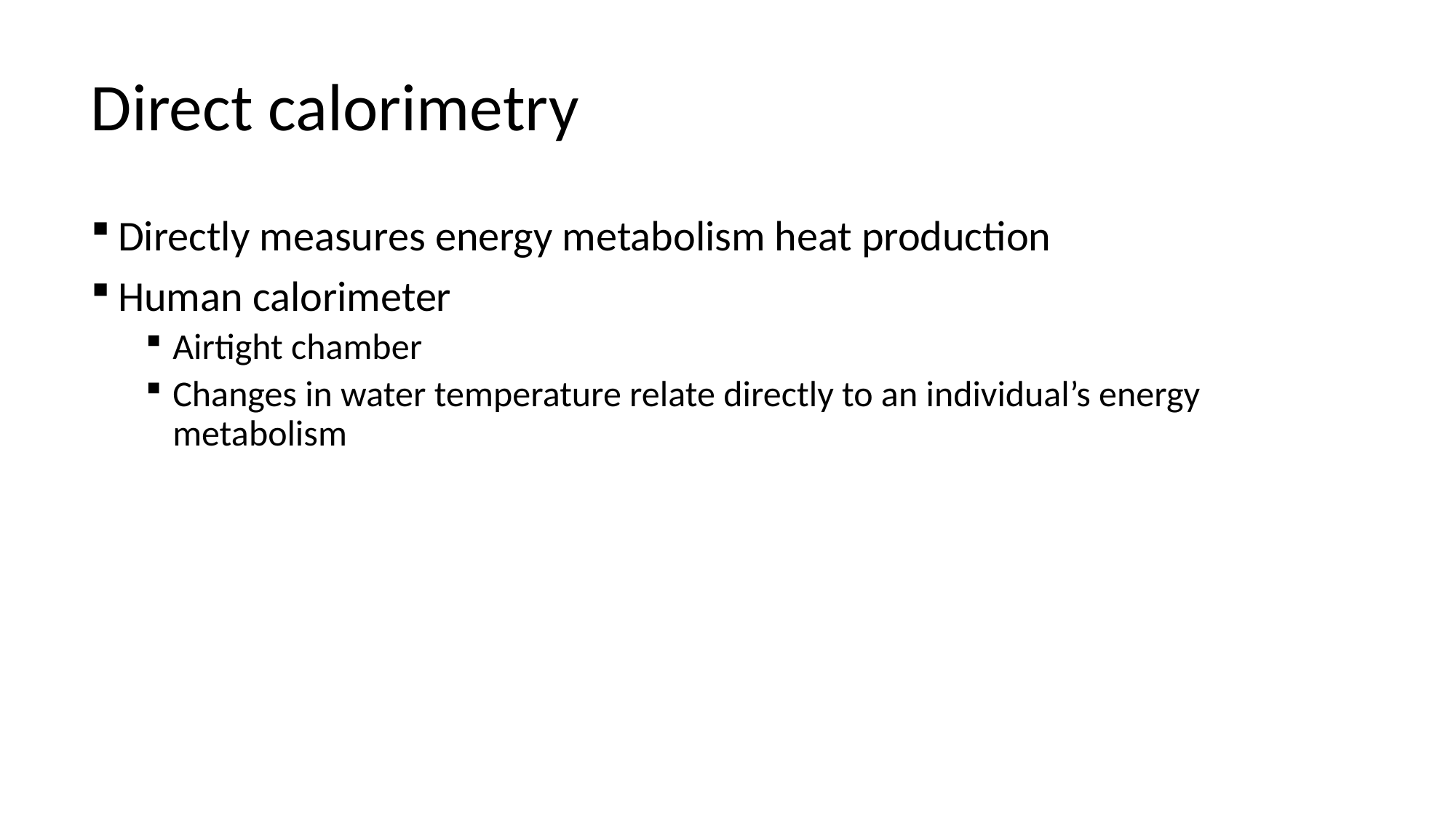

# Direct calorimetry
Directly measures energy metabolism heat production
Human calorimeter
Airtight chamber
Changes in water temperature relate directly to an individual’s energy metabolism